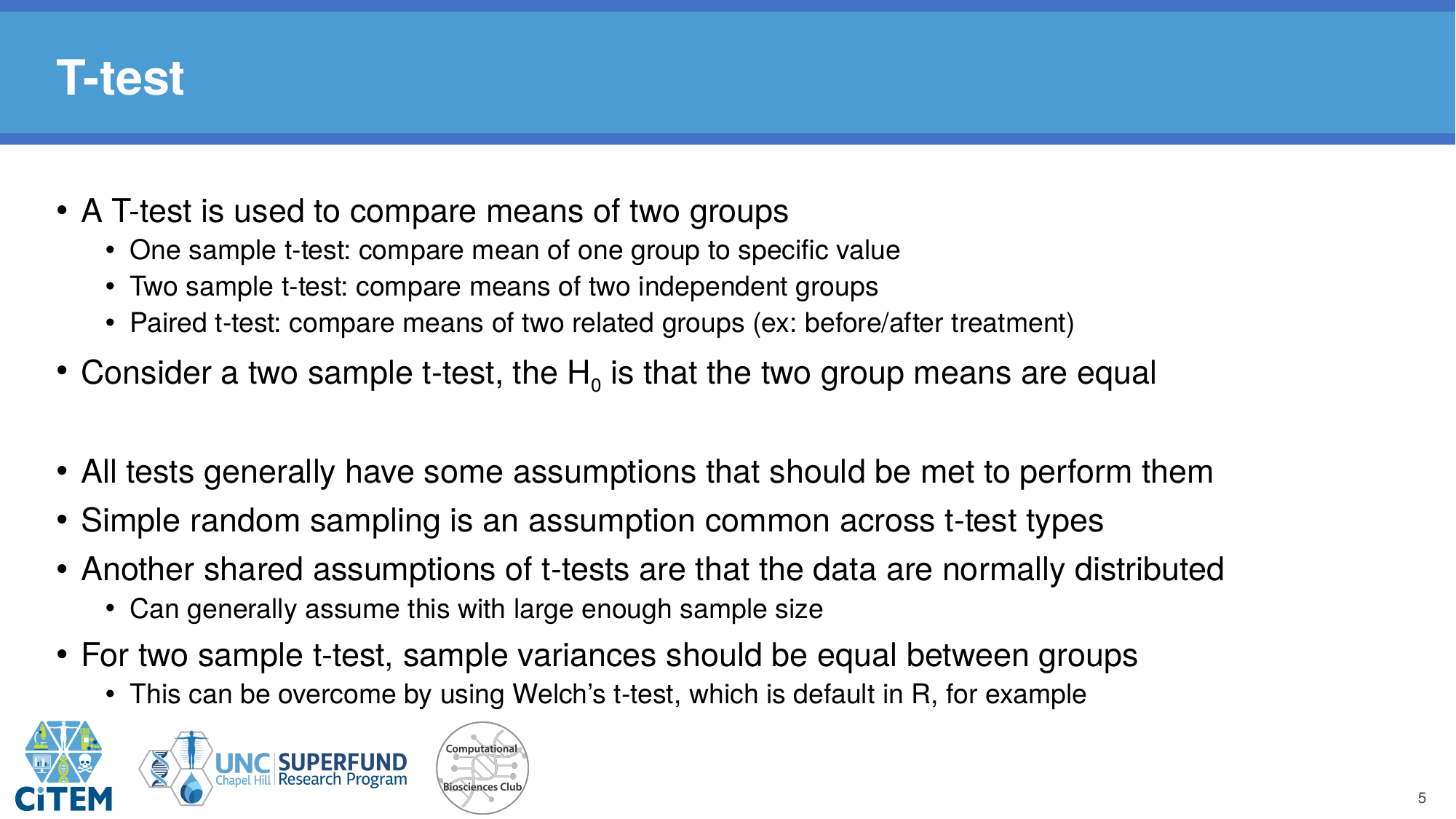

# T-test
A T-test is used to compare means of two groups
One sample t-test: compare mean of one group to specific value
Two sample t-test: compare means of two independent groups
Paired t-test: compare means of two related groups (ex: before/after treatment)
Consider a two sample t-test, the H0 is that the two group means are equal

All tests generally have some assumptions that should be met to perform them
Simple random sampling is an assumption common across t-test types
Another shared assumptions of t-tests are that the data are normally distributed
Can generally assume this with large enough sample size
For two sample t-test, sample variances should be equal between groups
This can be overcome by using Welch’s t-test, which is default in R, for example

5